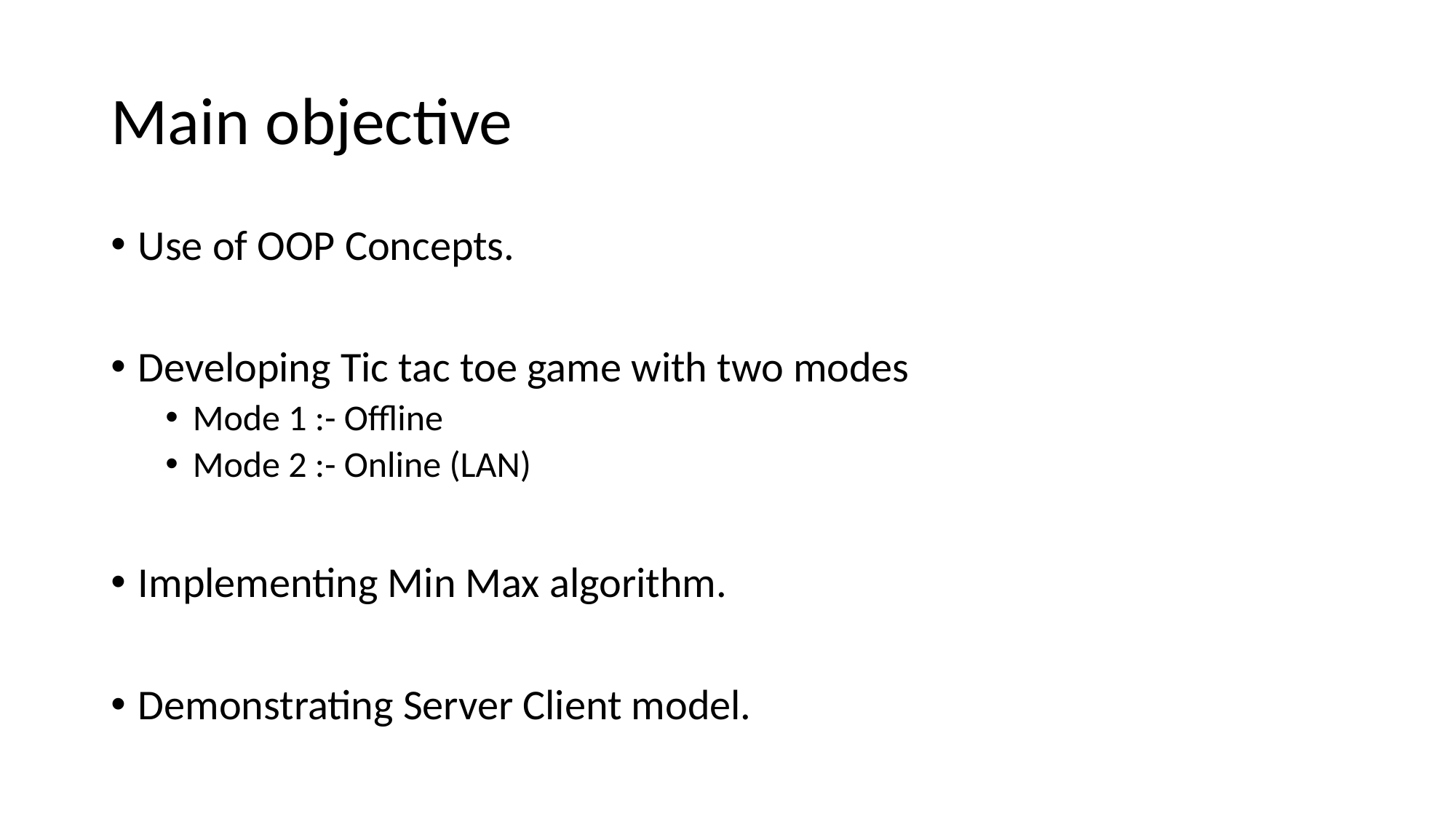

# Main objective
Use of OOP Concepts.

Developing Tic tac toe game with two modes
Mode 1 :- Offline
Mode 2 :- Online (LAN)

Implementing Min Max algorithm.

Demonstrating Server Client model.